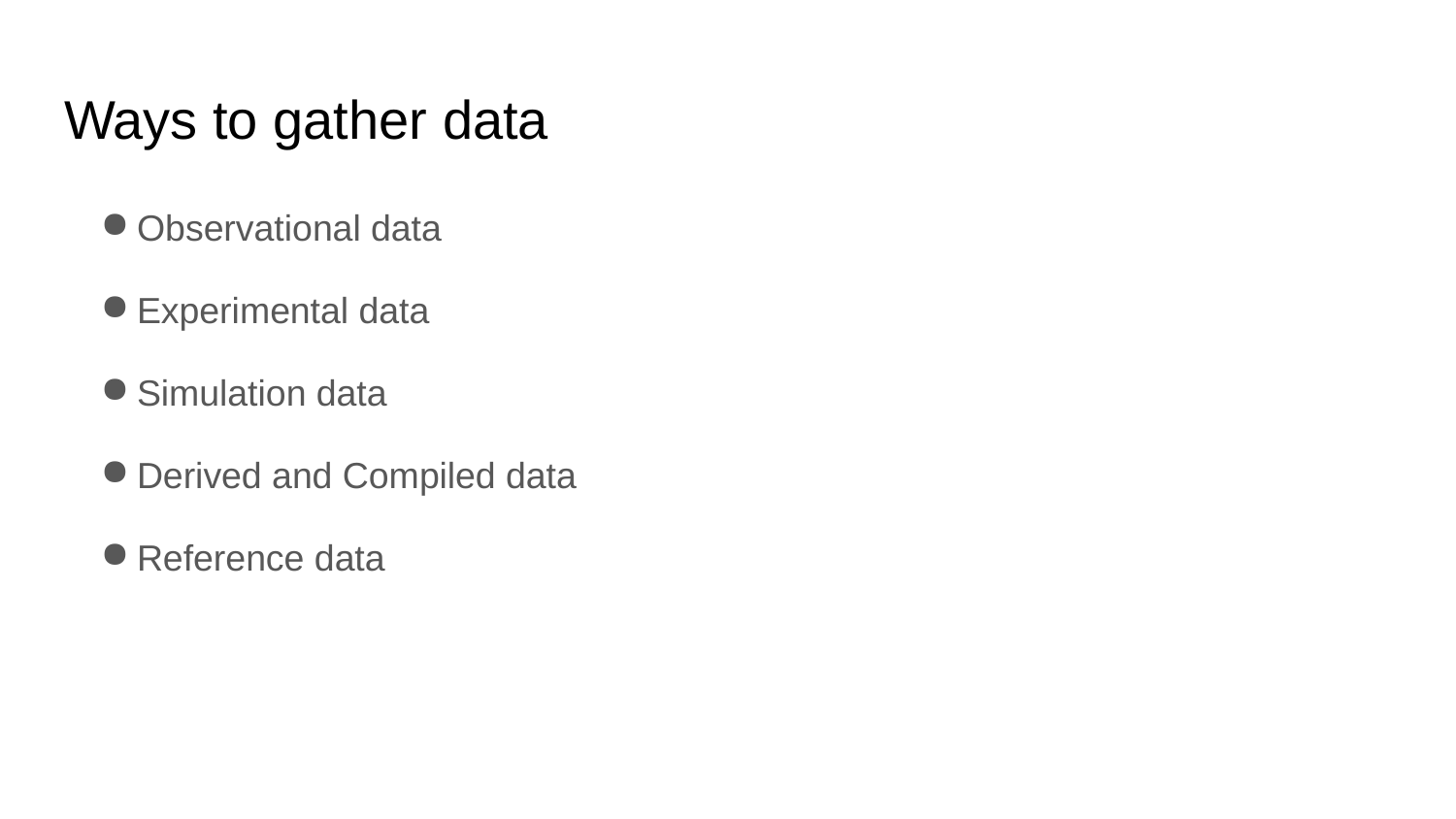

# Ways to gather data
Observational data
Experimental data
Simulation data
Derived and Compiled data
Reference data